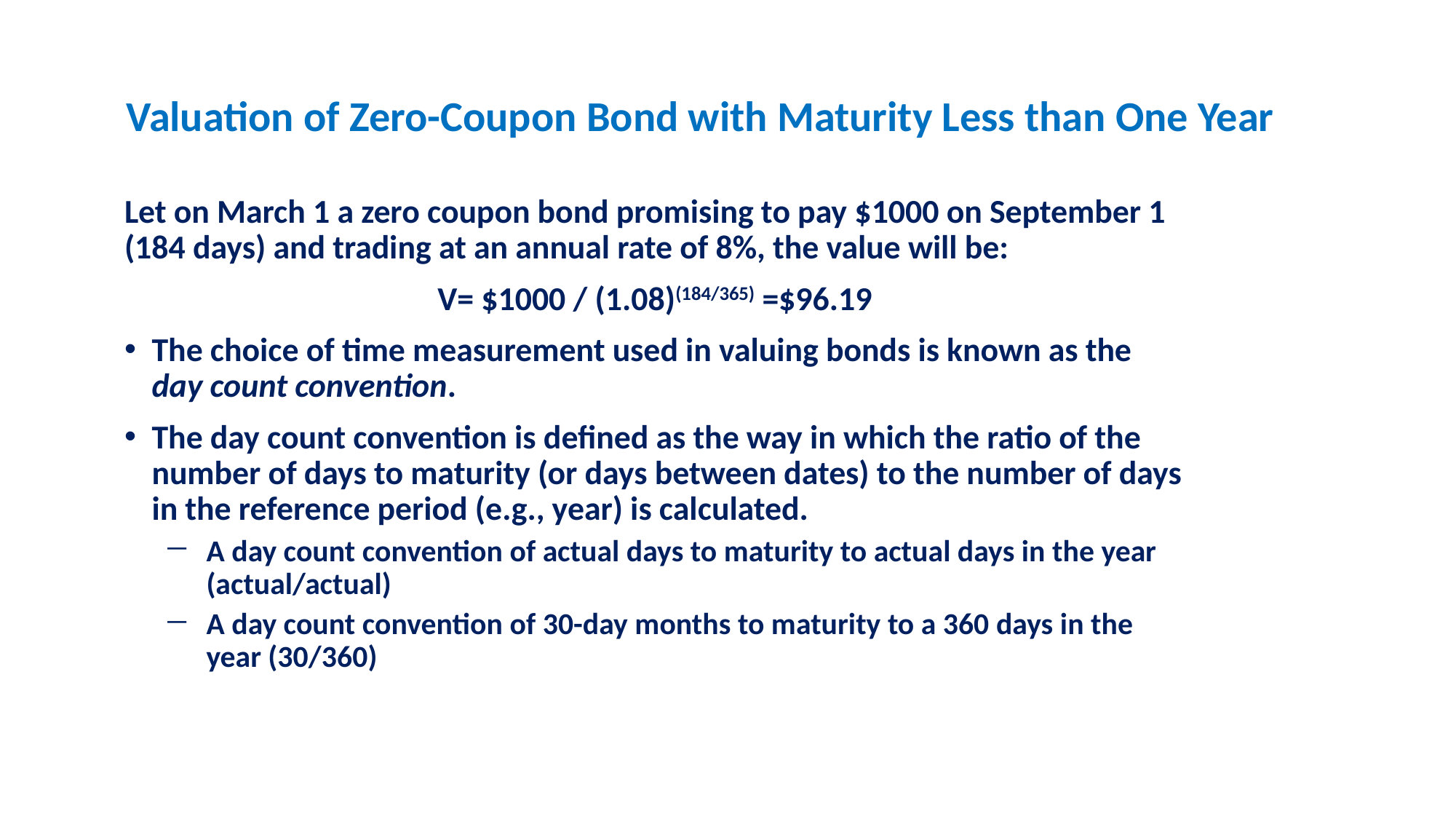

Valuation of Zero-Coupon Bond with Maturity Less than One Year
Let on March 1 a zero coupon bond promising to pay $1000 on September 1 (184 days) and trading at an annual rate of 8%, the value will be:
V= $1000 / (1.08)(184/365) =$96.19
The choice of time measurement used in valuing bonds is known as the day count convention.
The day count convention is defined as the way in which the ratio of the number of days to maturity (or days between dates) to the number of days in the reference period (e.g., year) is calculated.
A day count convention of actual days to maturity to actual days in the year (actual/actual)
A day count convention of 30-day months to maturity to a 360 days in the year (30/360)